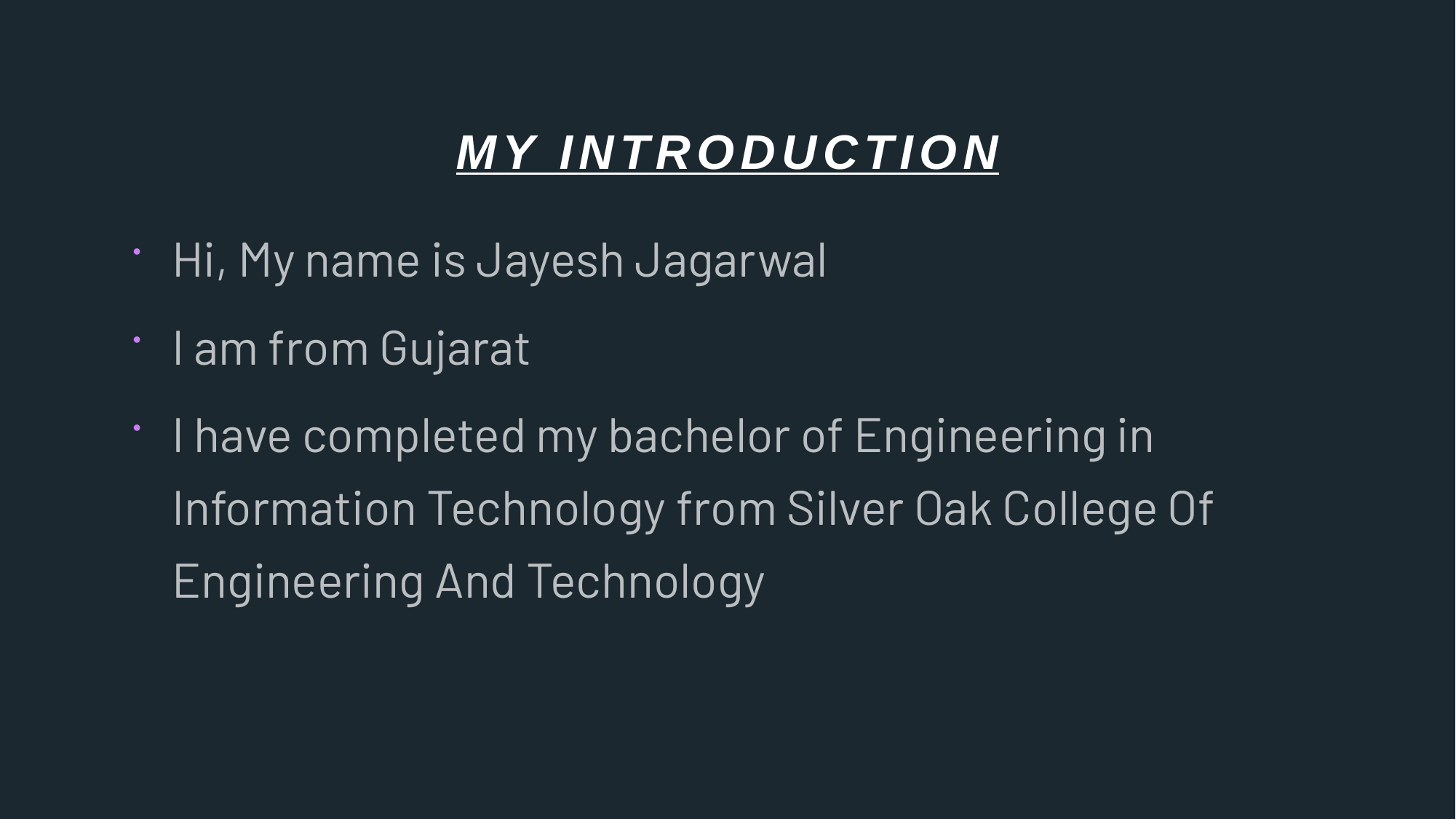

# My introduction
Hi, My name is Jayesh Jagarwal
I am from Gujarat
I have completed my bachelor of Engineering in Information Technology from Silver Oak College Of Engineering And Technology